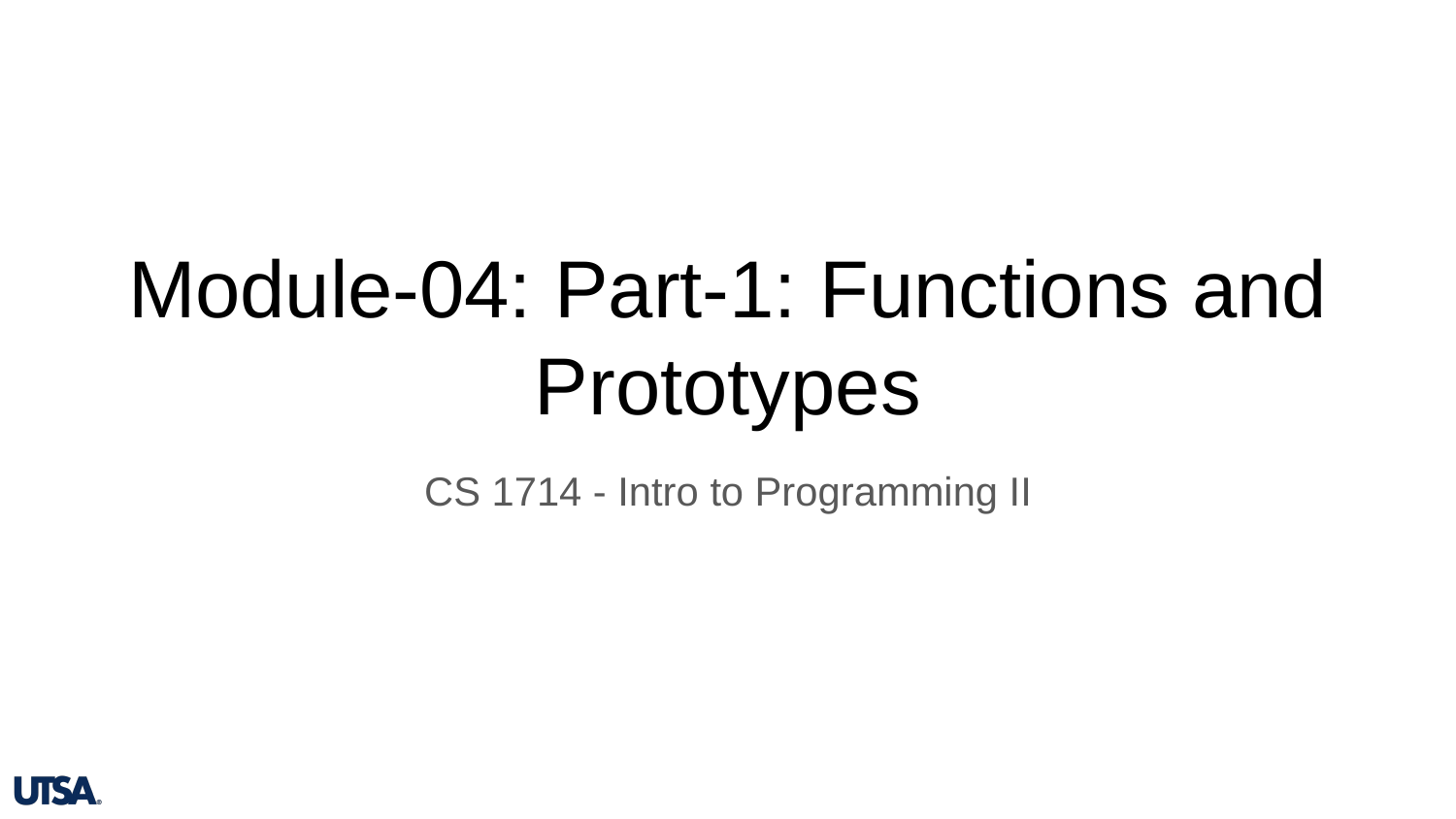

# Module-04: Part-1: Functions and Prototypes
CS 1714 - Intro to Programming II